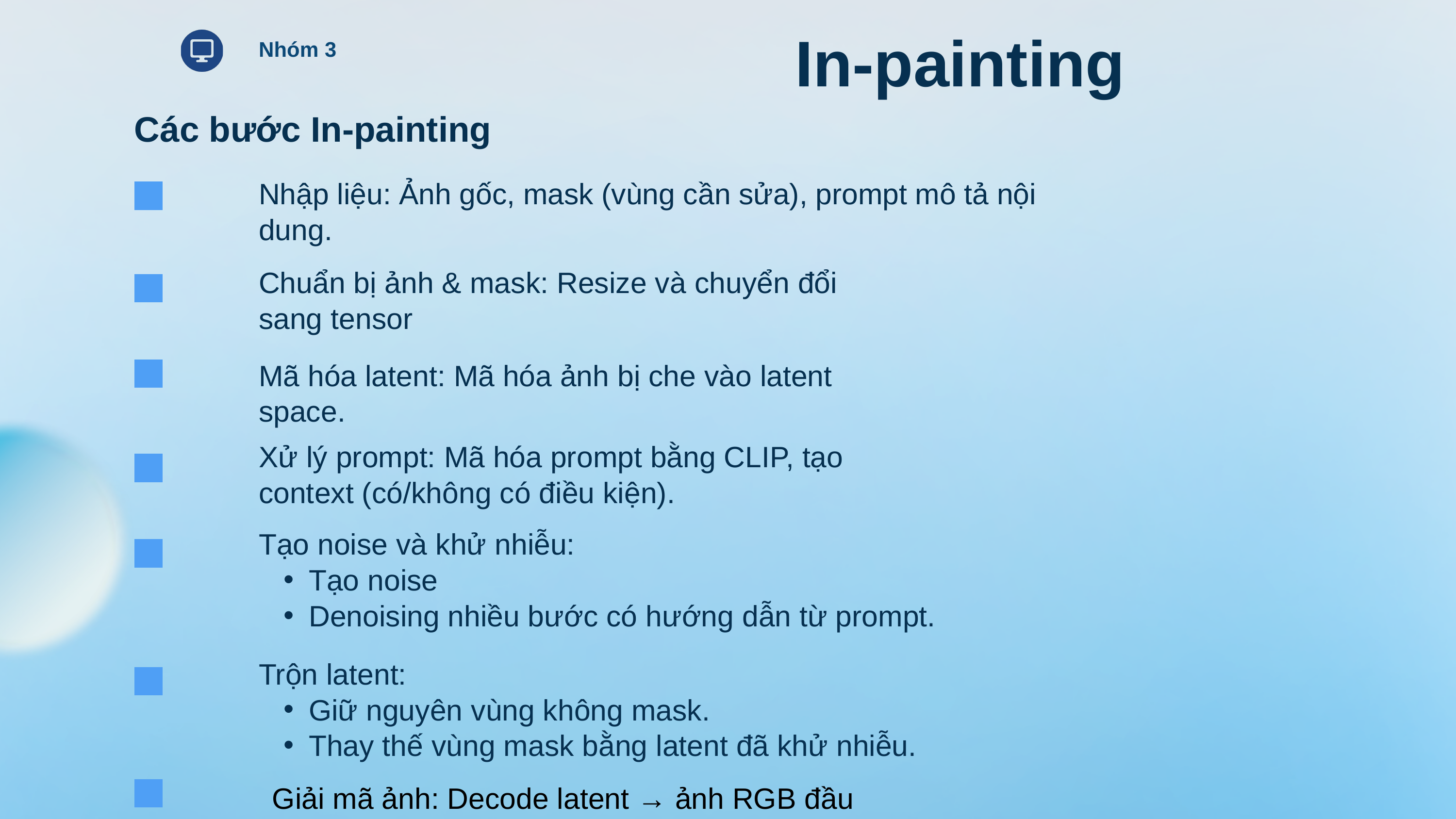

In-painting
Nhóm 3
Các bước In-painting
Nhập liệu: Ảnh gốc, mask (vùng cần sửa), prompt mô tả nội dung.

Chuẩn bị ảnh & mask: Resize và chuyển đổi sang tensor

Mã hóa latent: Mã hóa ảnh bị che vào latent space.

Xử lý prompt: Mã hóa prompt bằng CLIP, tạo context (có/không có điều kiện).

Tạo noise và khử nhiễu:
Tạo noise
Denoising nhiều bước có hướng dẫn từ prompt.

Trộn latent:
Giữ nguyên vùng không mask.
Thay thế vùng mask bằng latent đã khử nhiễu.

Giải mã ảnh: Decode latent → ảnh RGB đầu ra.